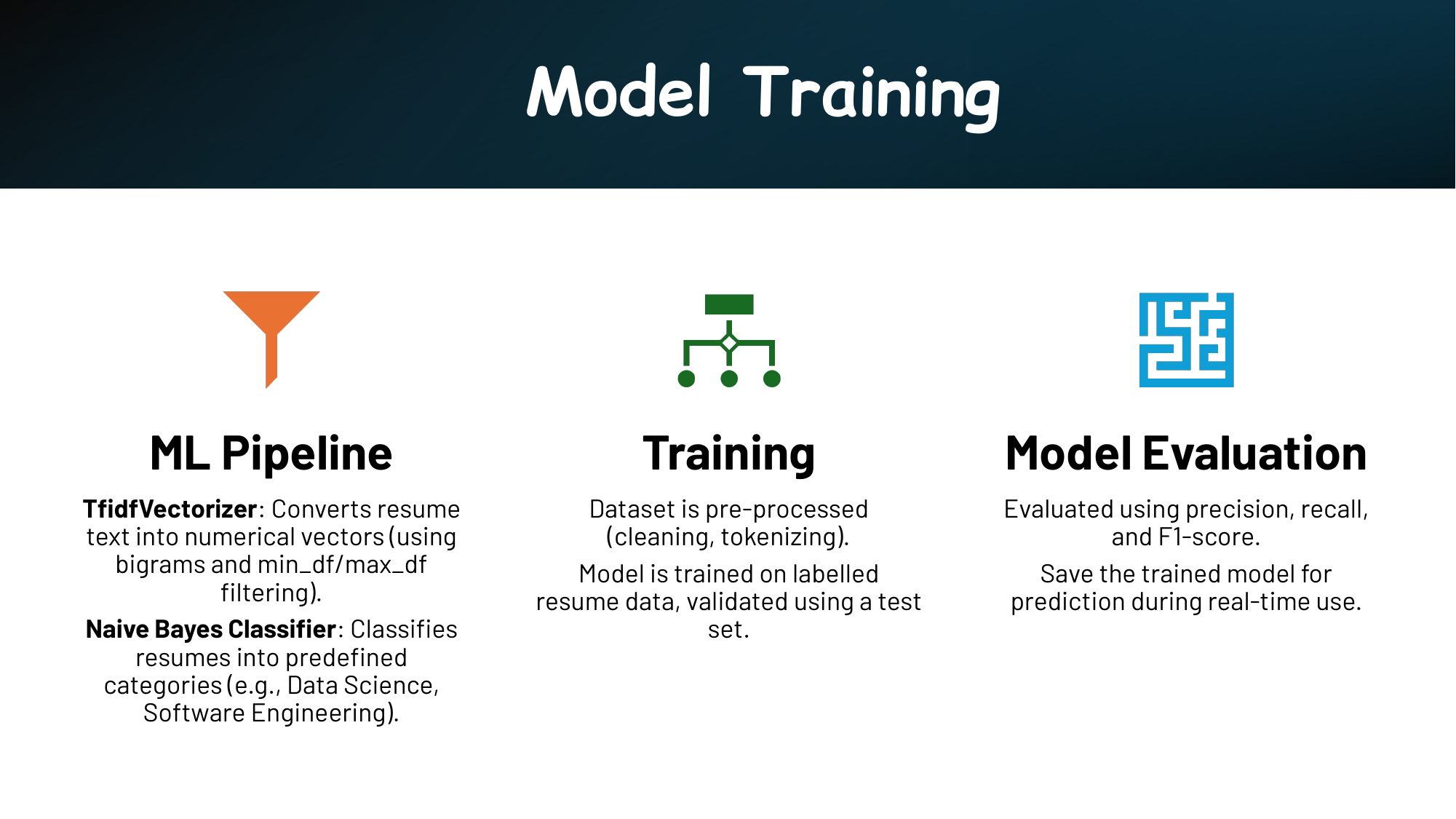

# Model Training
ML Pipeline
TfidfVectorizer: Converts resume text into numerical vectors (using bigrams and min_df/max_df filtering).
Naive Bayes Classifier: Classifies resumes into predefined categories (e.g., Data Science, Software Engineering).
Training
Dataset is pre-processed (cleaning, tokenizing).
Model is trained on labelled resume data, validated using a test set.
Model Evaluation
Evaluated using precision, recall, and F1-score.
Save the trained model for prediction during real-time use.